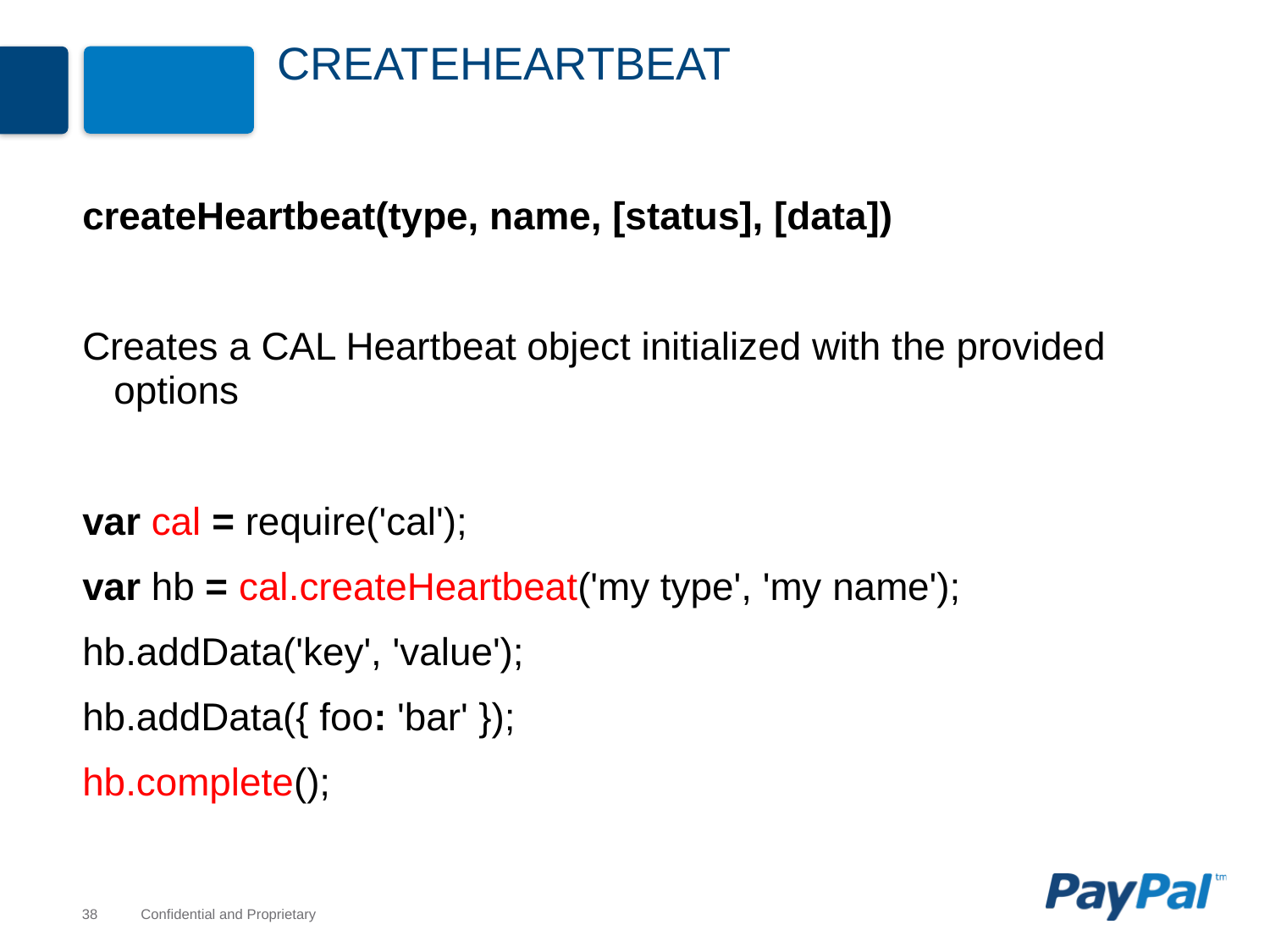

# createheartbeat
createHeartbeat(type, name, [status], [data])

Creates a CAL Heartbeat object initialized with the provided options

var cal = require('cal');
var hb = cal.createHeartbeat('my type', 'my name');
hb.addData('key', 'value');
hb.addData({ foo: 'bar' });
hb.complete();